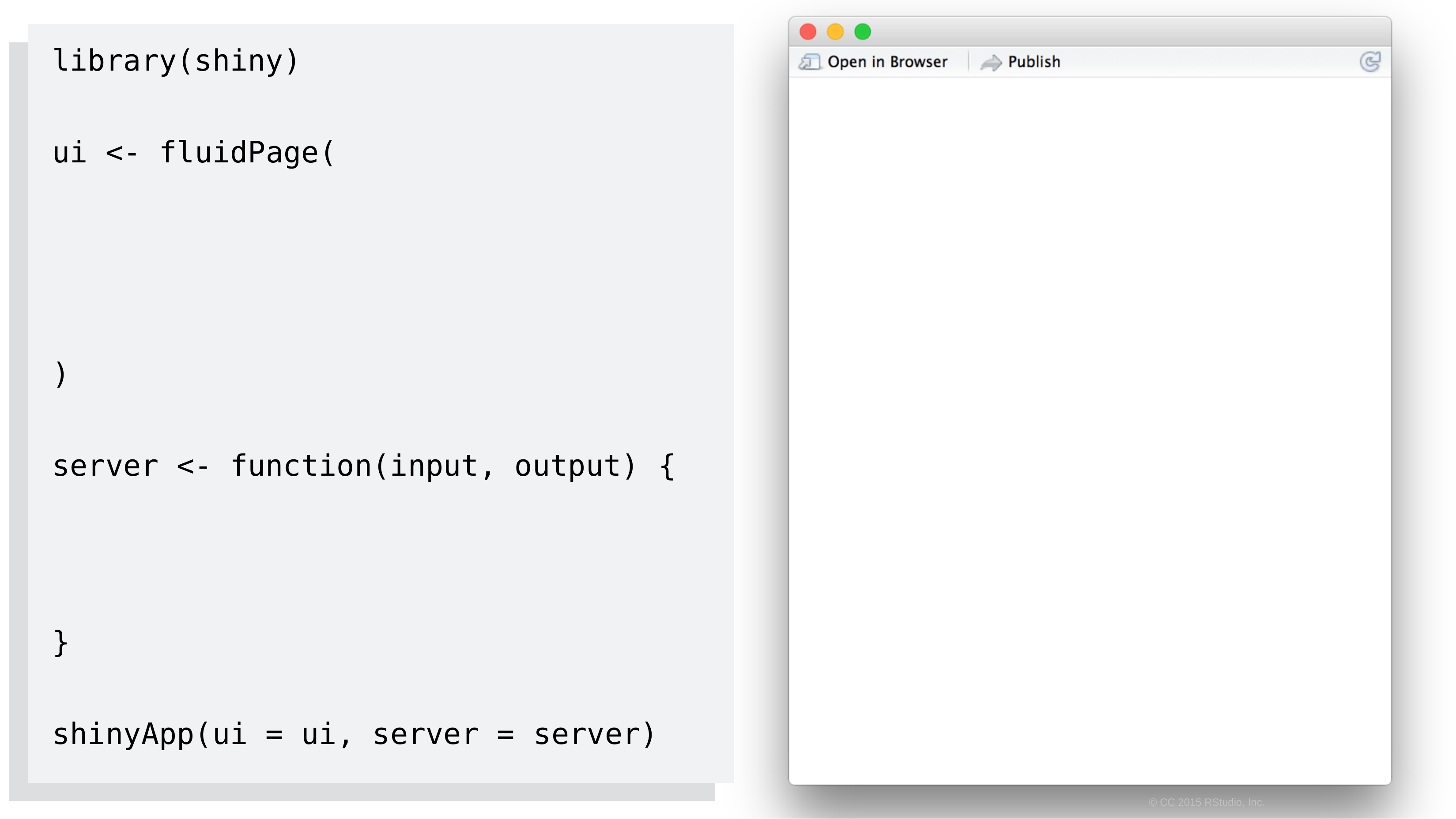

library(shiny)

ui <- fluidPage(

)

server <- function(input, output) {
}

shinyApp(ui = ui, server = server)
© CC 2015 RStudio, Inc.